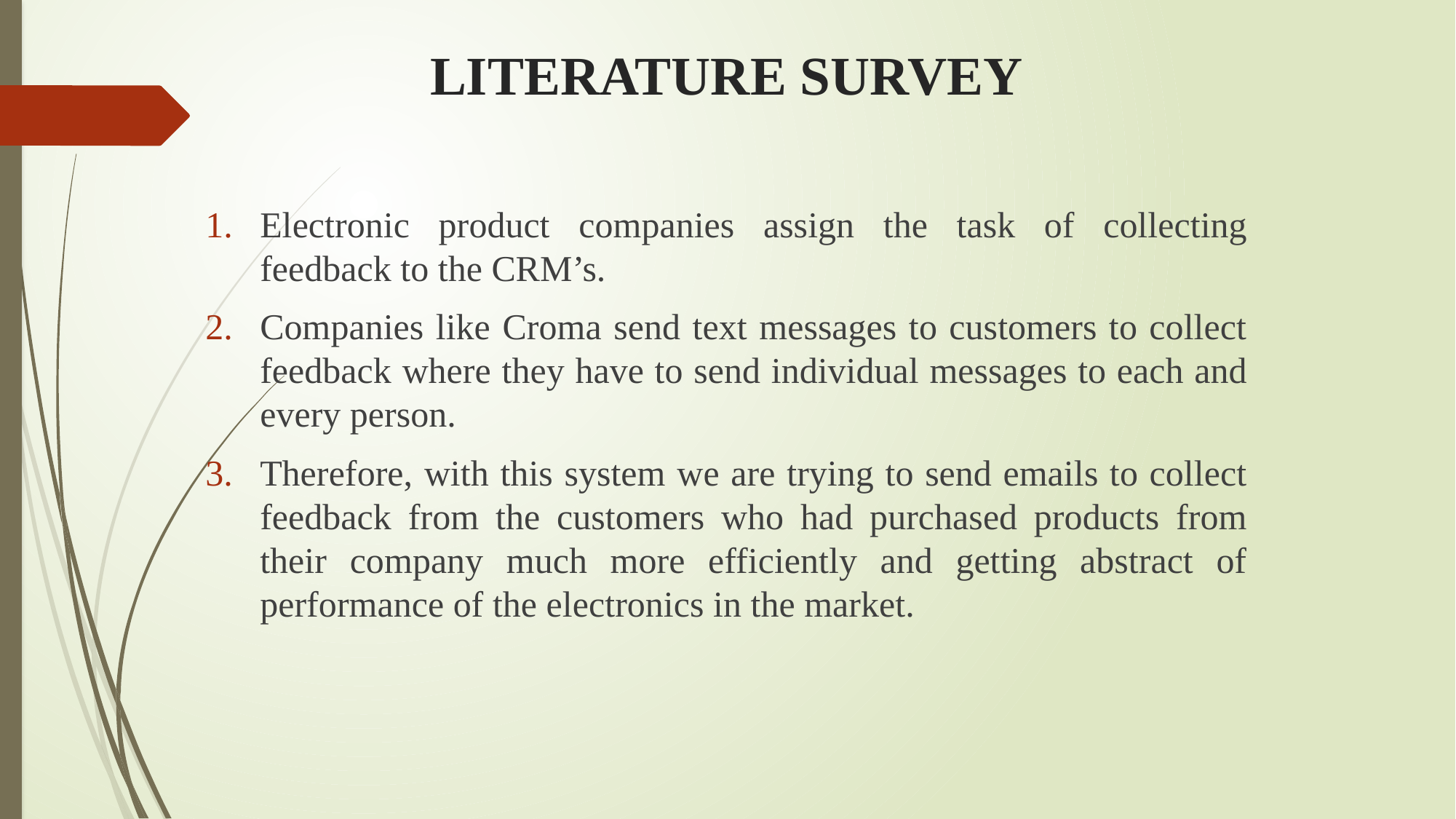

# LITERATURE SURVEY
Electronic product companies assign the task of collecting feedback to the CRM’s.
Companies like Croma send text messages to customers to collect feedback where they have to send individual messages to each and every person.
Therefore, with this system we are trying to send emails to collect feedback from the customers who had purchased products from their company much more efficiently and getting abstract of performance of the electronics in the market.